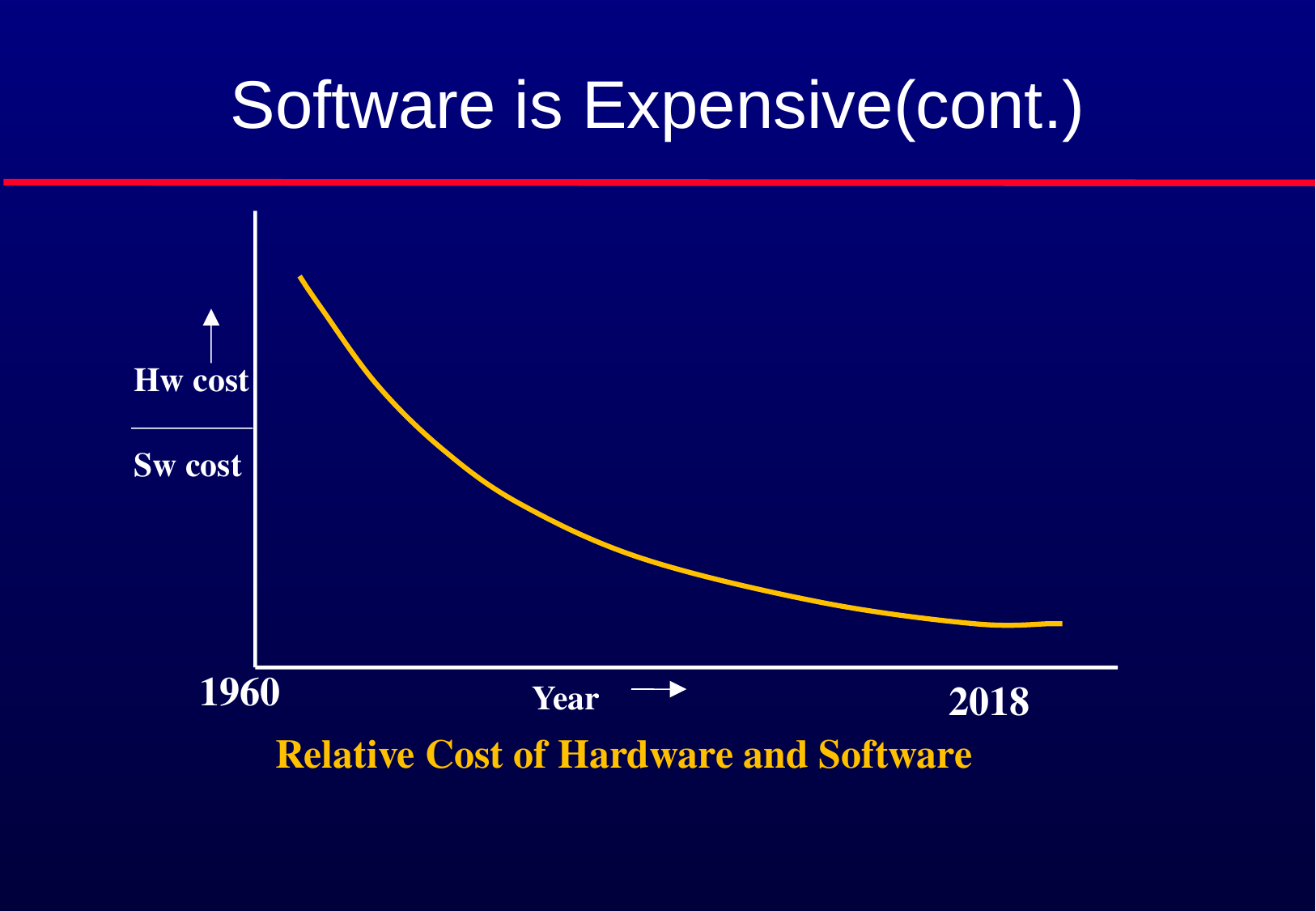

# Software is Expensive(cont.)

Hw cost

Sw cost

1960

Year
2018

Relative Cost of Hardware and Software